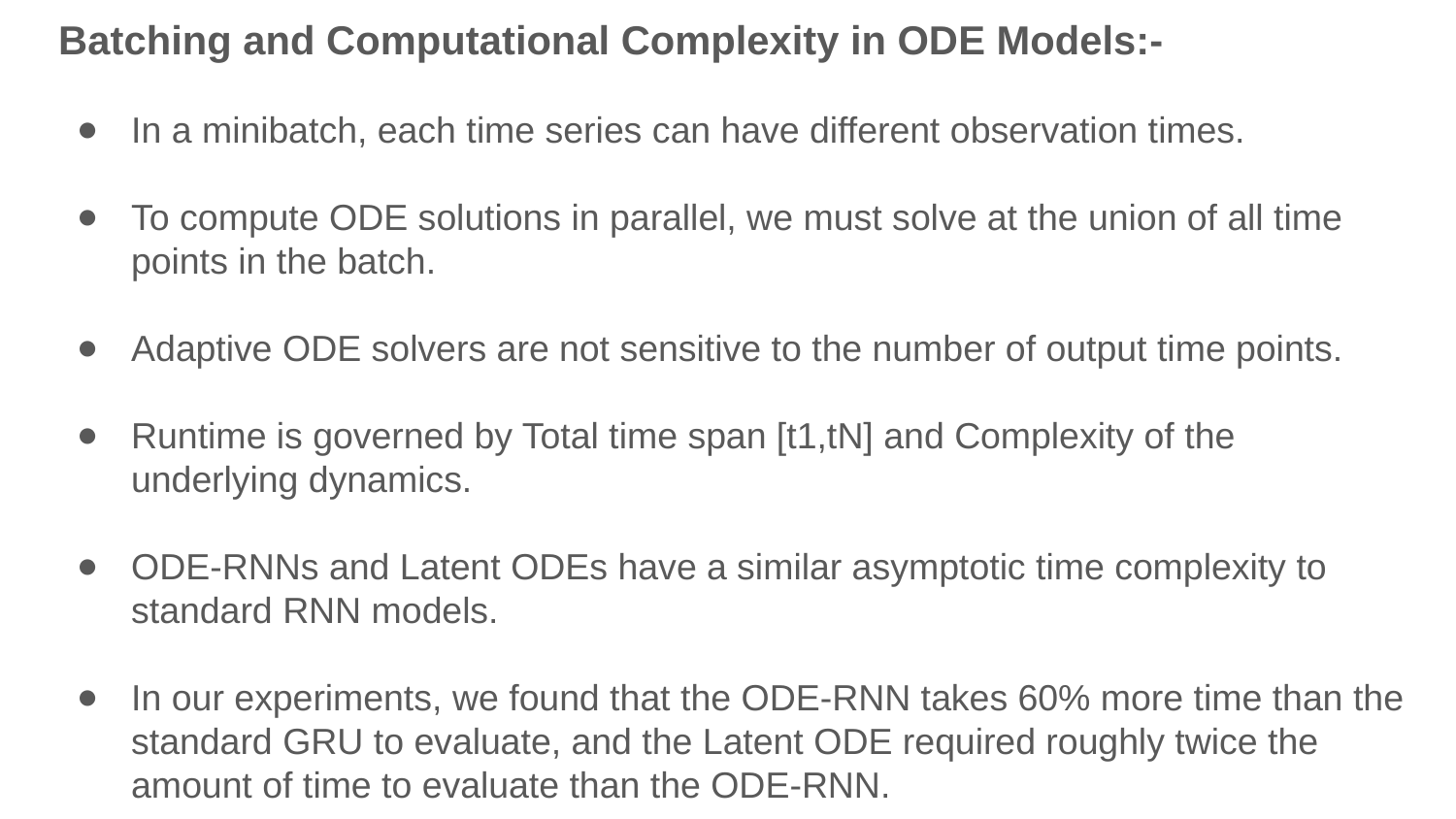

Batching and Computational Complexity in ODE Models:-

In a minibatch, each time series can have different observation times.

To compute ODE solutions in parallel, we must solve at the union of all time points in the batch.

Adaptive ODE solvers are not sensitive to the number of output time points.

Runtime is governed by Total time span [t1,tN] and Complexity of the underlying dynamics.

ODE-RNNs and Latent ODEs have a similar asymptotic time complexity to standard RNN models.

In our experiments, we found that the ODE-RNN takes 60% more time than the standard GRU to evaluate, and the Latent ODE required roughly twice the amount of time to evaluate than the ODE-RNN.